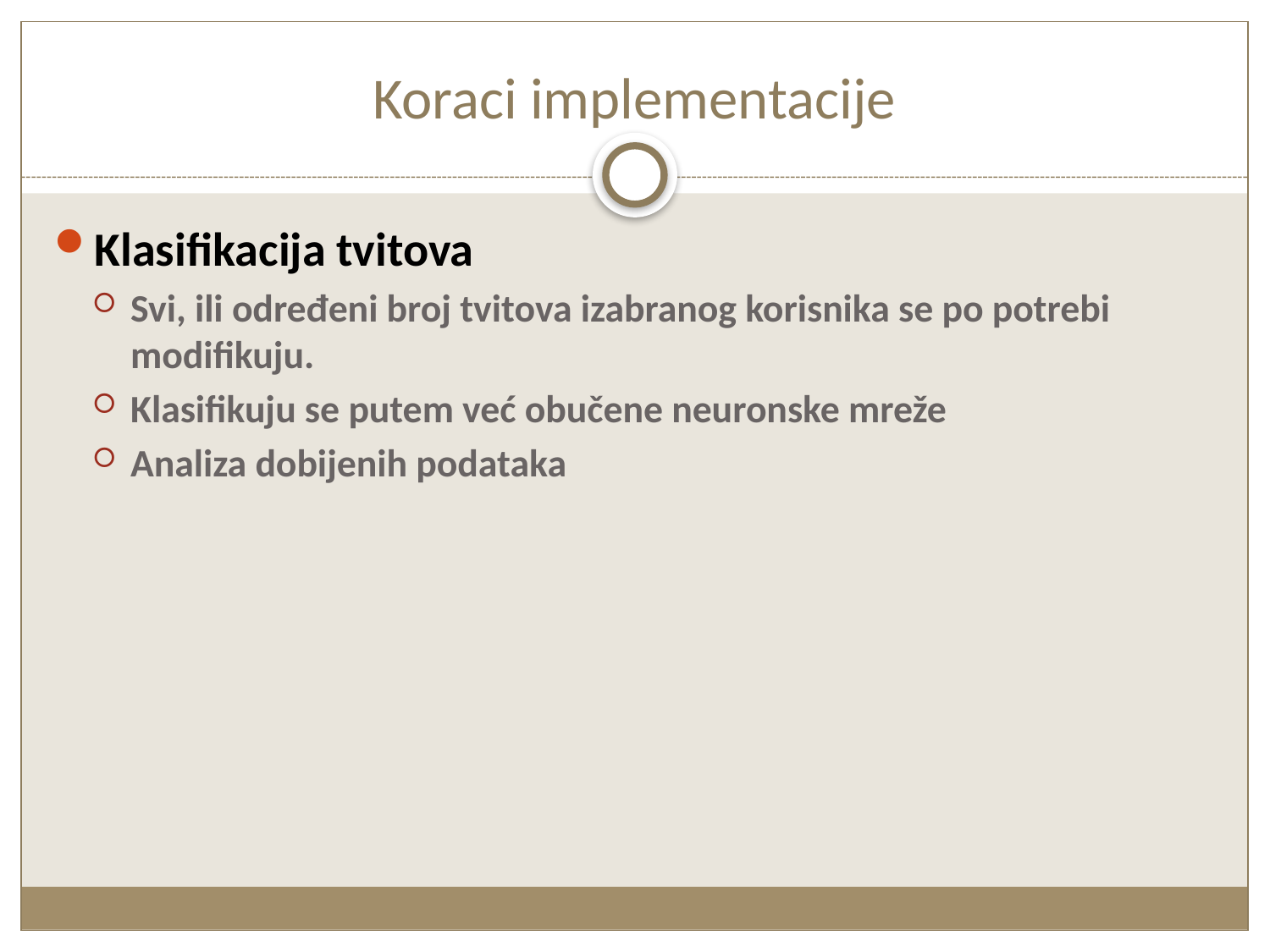

# Koraci implementacije
Klasifikacija tvitova
Svi, ili određeni broj tvitova izabranog korisnika se po potrebi modifikuju.
Klasifikuju se putem već obučene neuronske mreže
Analiza dobijenih podataka